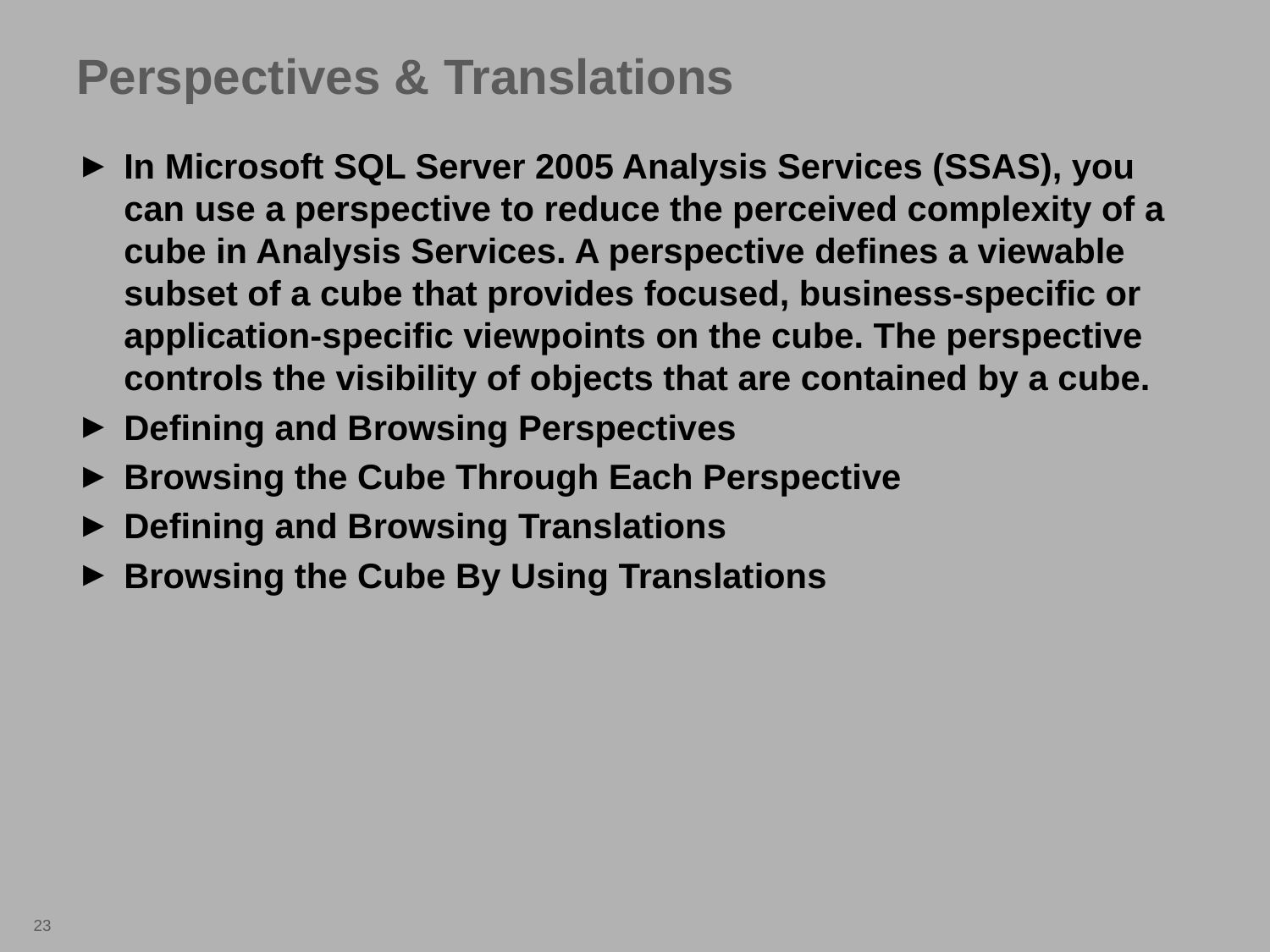

# Perspectives & Translations
In Microsoft SQL Server 2005 Analysis Services (SSAS), you can use a perspective to reduce the perceived complexity of a cube in Analysis Services. A perspective defines a viewable subset of a cube that provides focused, business-specific or application-specific viewpoints on the cube. The perspective controls the visibility of objects that are contained by a cube.
Defining and Browsing Perspectives
Browsing the Cube Through Each Perspective
Defining and Browsing Translations
Browsing the Cube By Using Translations